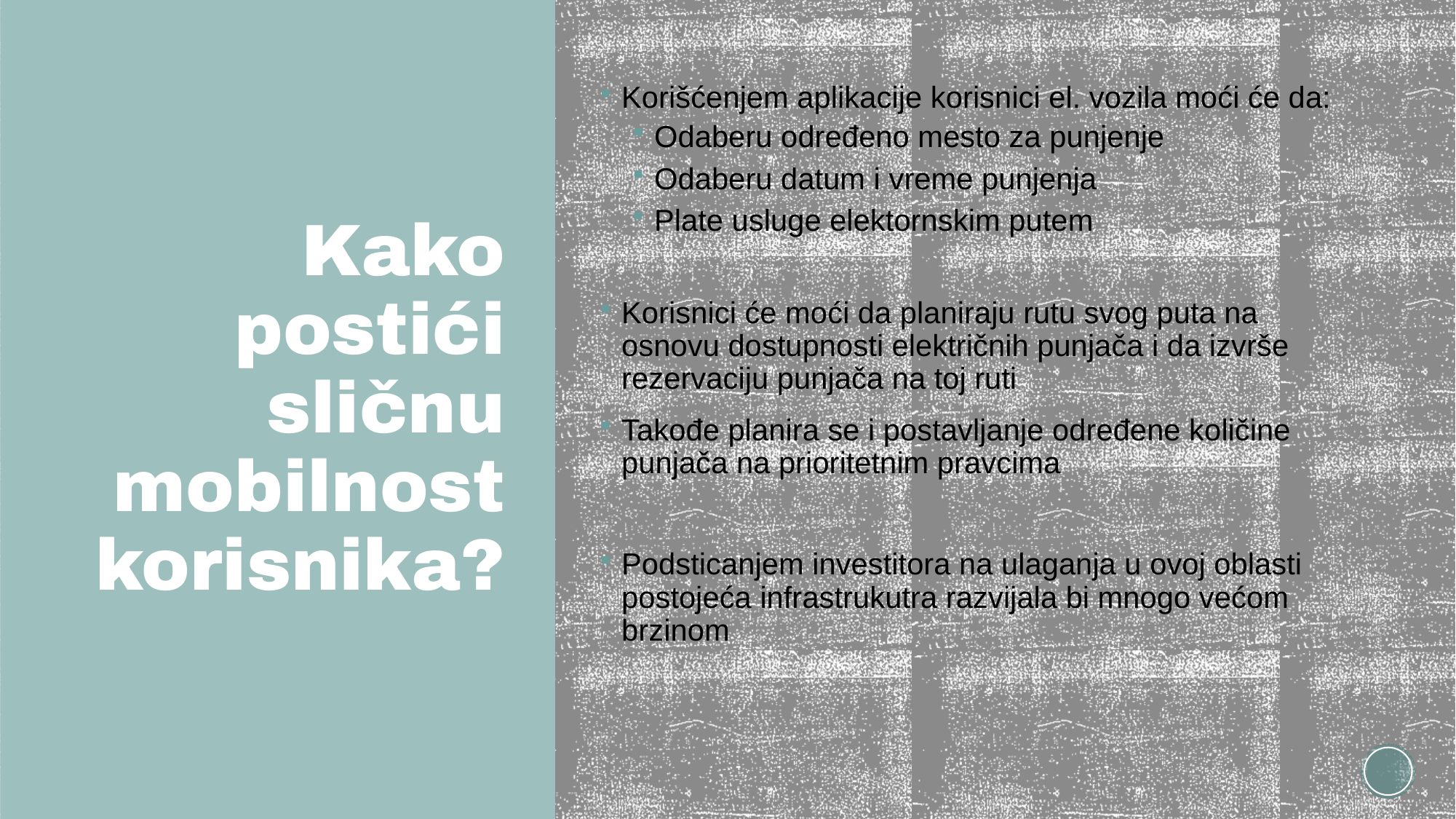

Korišćenjem aplikacije korisnici el. vozila moći će da:
Odaberu određeno mesto za punjenje
Odaberu datum i vreme punjenja
Plate usluge elektornskim putem

Korisnici će moći da planiraju rutu svog puta na osnovu dostupnosti električnih punjača i da izvrše rezervaciju punjača na toj ruti
Takođe planira se i postavljanje određene količine punjača na prioritetnim pravcima

Podsticanjem investitora na ulaganja u ovoj oblasti postojeća infrastrukutra razvijala bi mnogo većom brzinom

# Kako postići sličnu mobilnost korisnika?